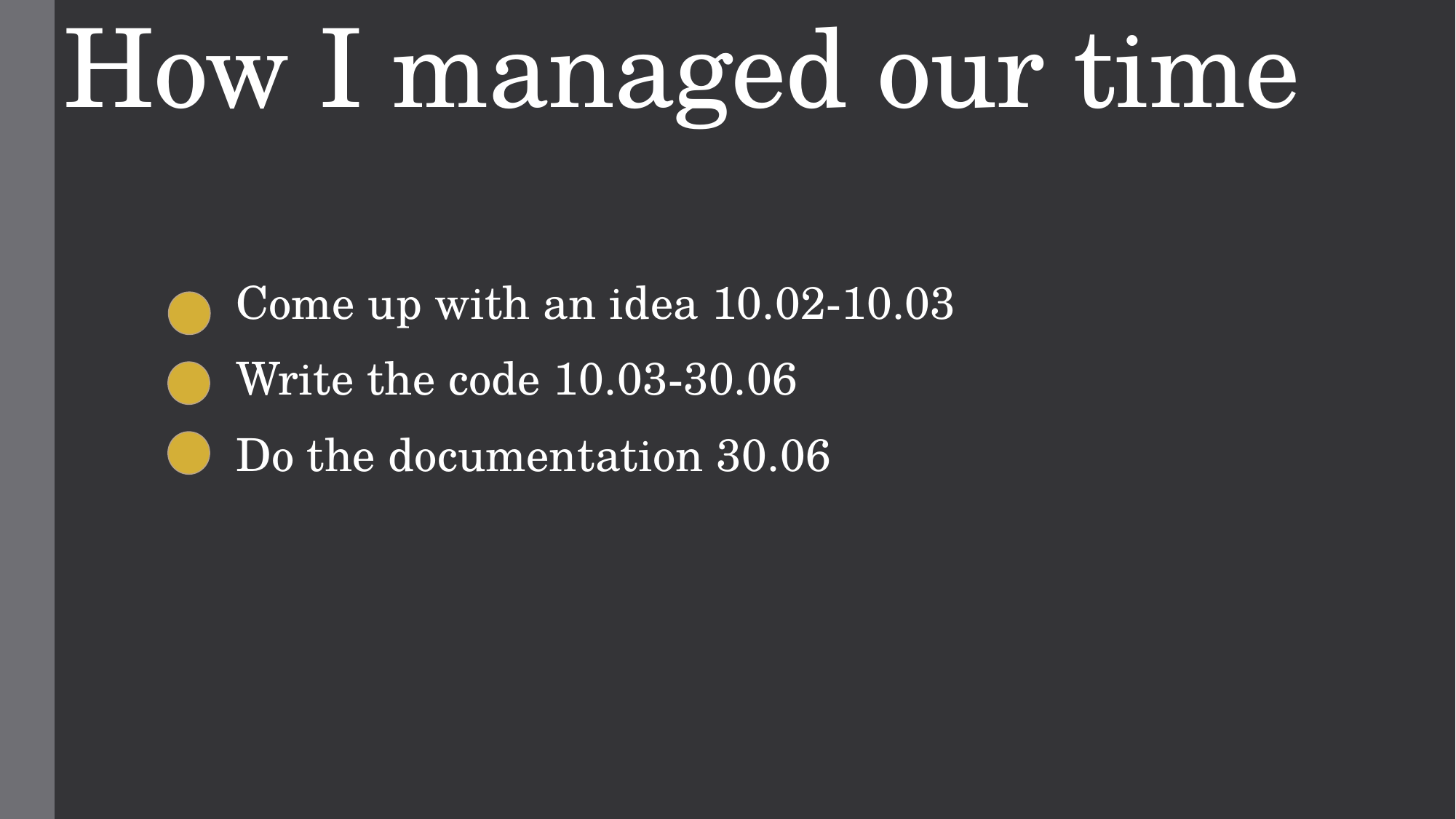

# How I managed our time
Come up with an idea 10.02-10.03
Write the code 10.03-30.06
Do the documentation 30.06